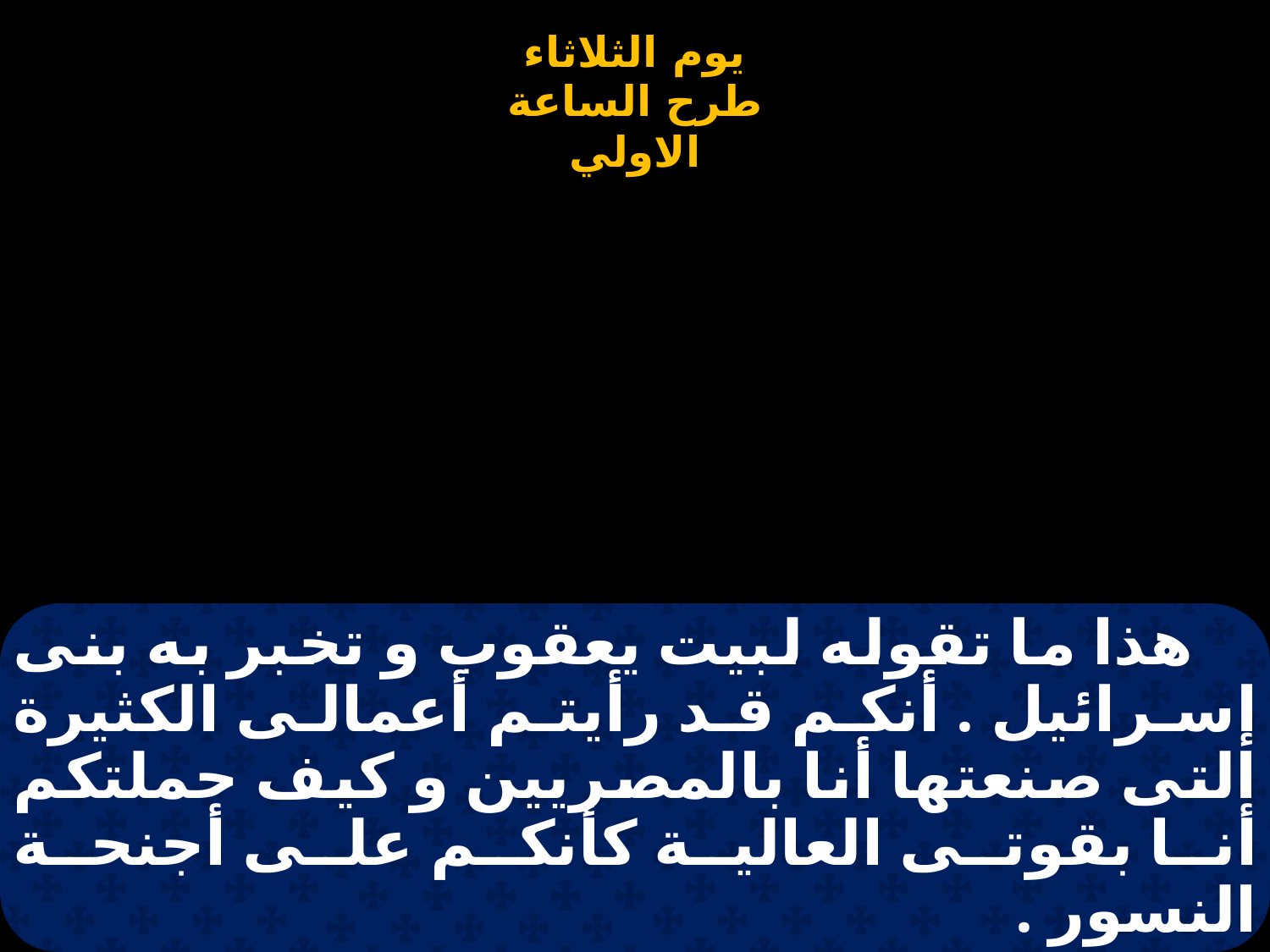

# هذا ما تقوله لبيت يعقوب و تخبر به بنى إسرائيل . أنكم قد رأيتم أعمالى الكثيرة التى صنعتها أنا بالمصريين و كيف حملتكم أنا بقوتى العالية كأنكم على أجنحة النسور .